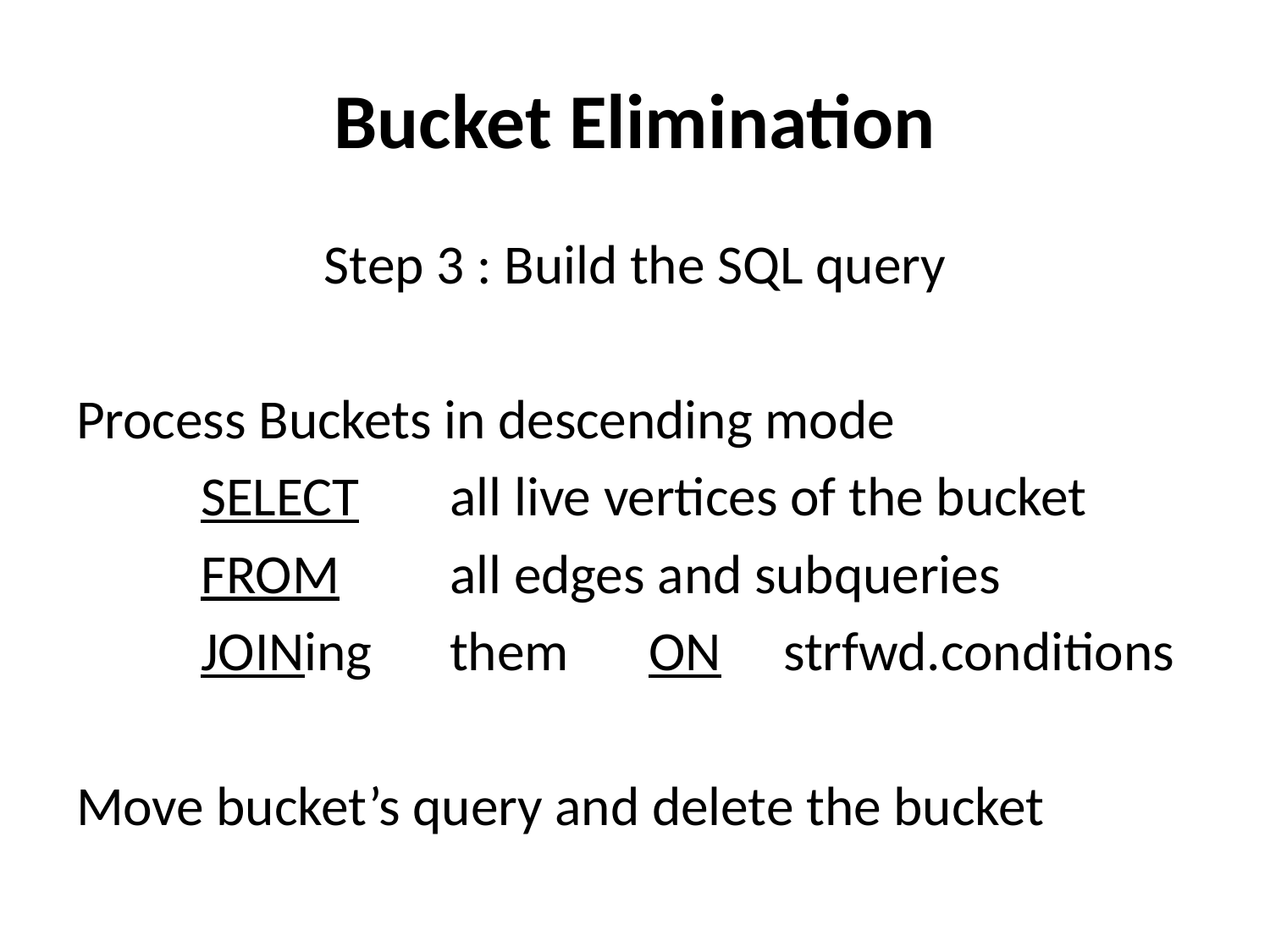

# Bucket Elimination
Step 3 : Build the SQL query

Process Buckets in descending mode
	SELECT	all live vertices of the bucket
	FROM	all edges and subqueries
	JOINing	them	      ON     strfwd.conditions

Move bucket’s query and delete the bucket